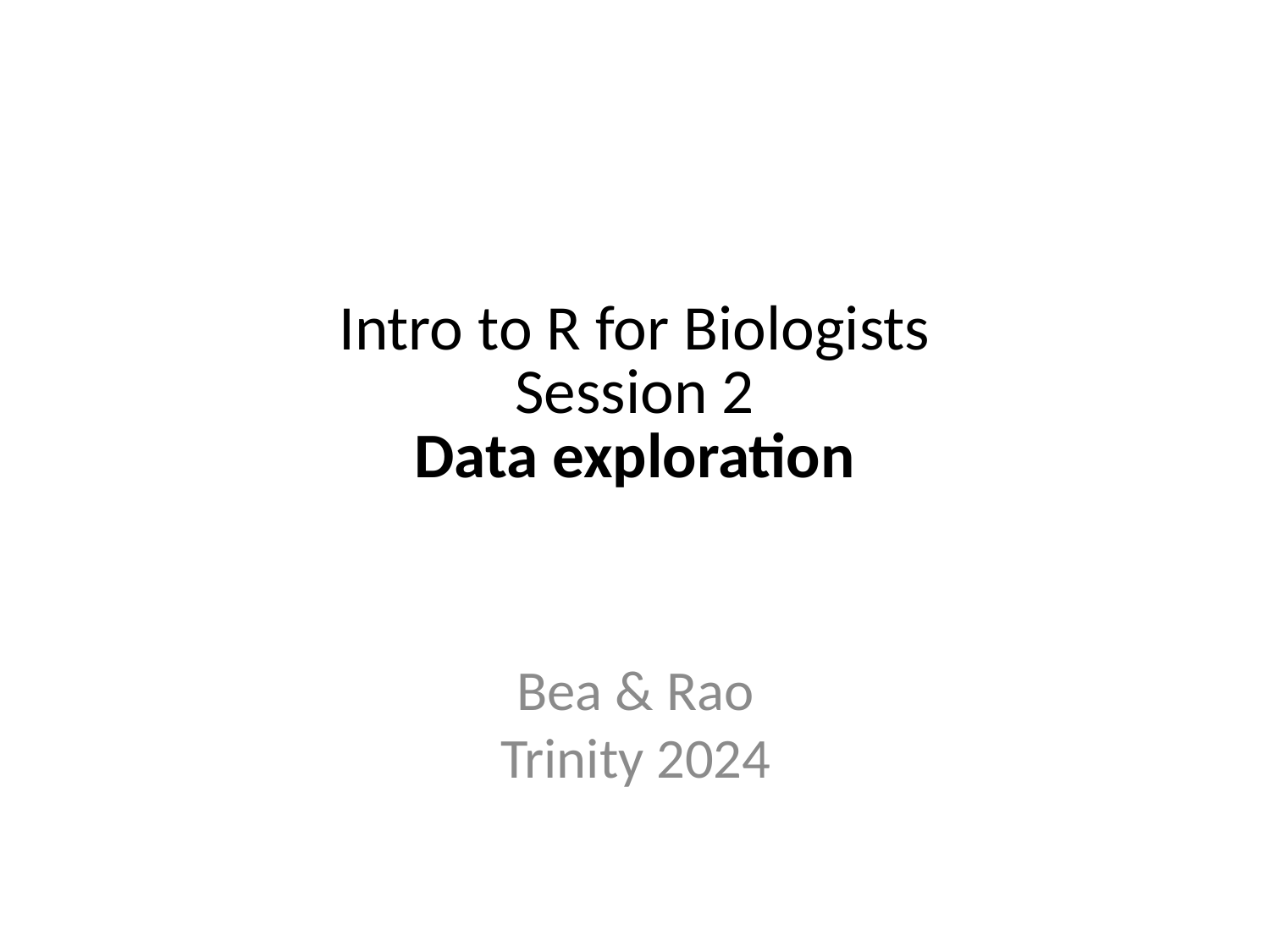

Intro to R for Biologists
Session 2
Data exploration
Bea & Rao
Trinity 2024